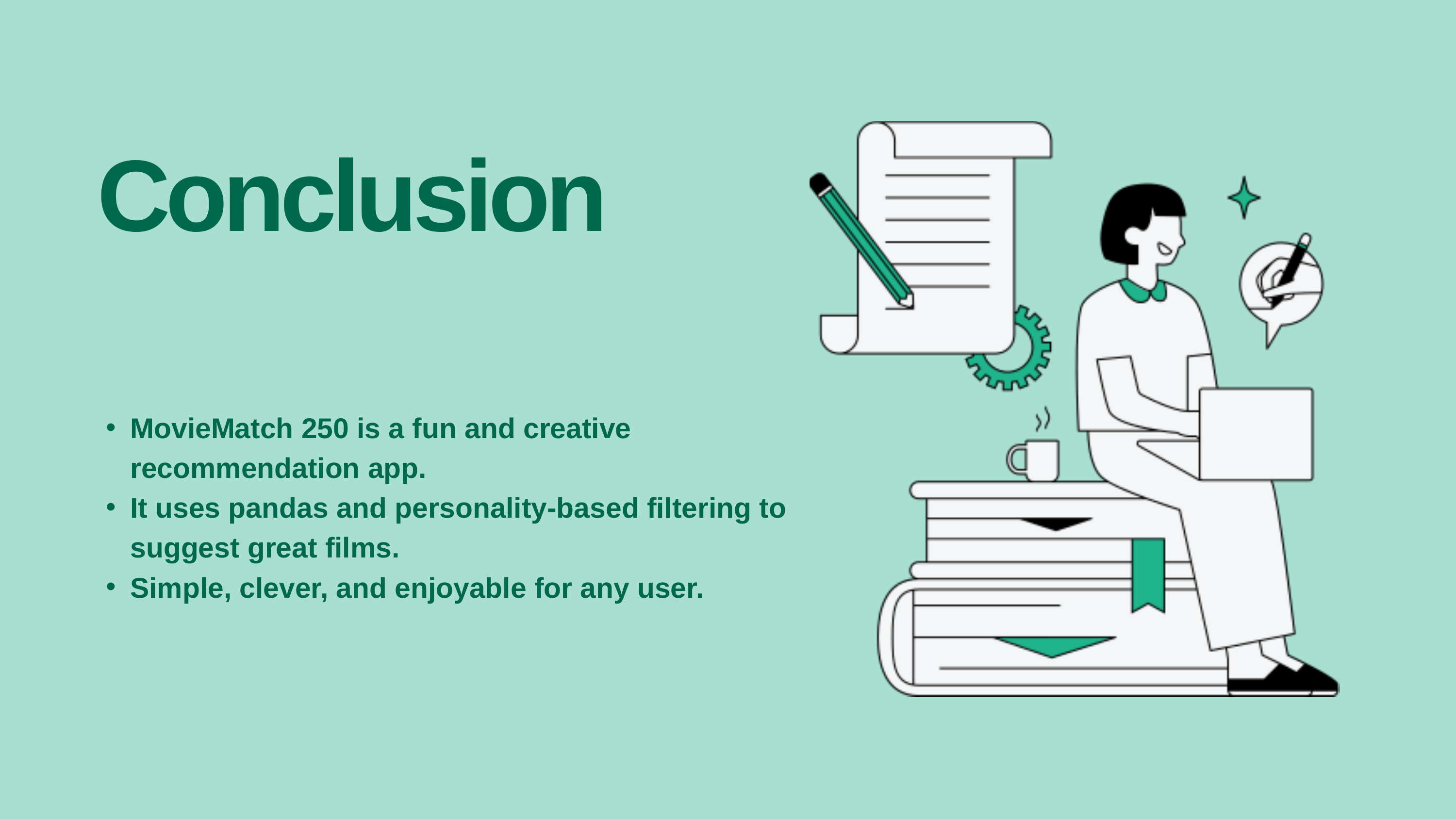

Conclusion

MovieMatch 250 is a fun and creative recommendation app.
It uses pandas and personality-based filtering to suggest great films.
Simple, clever, and enjoyable for any user.